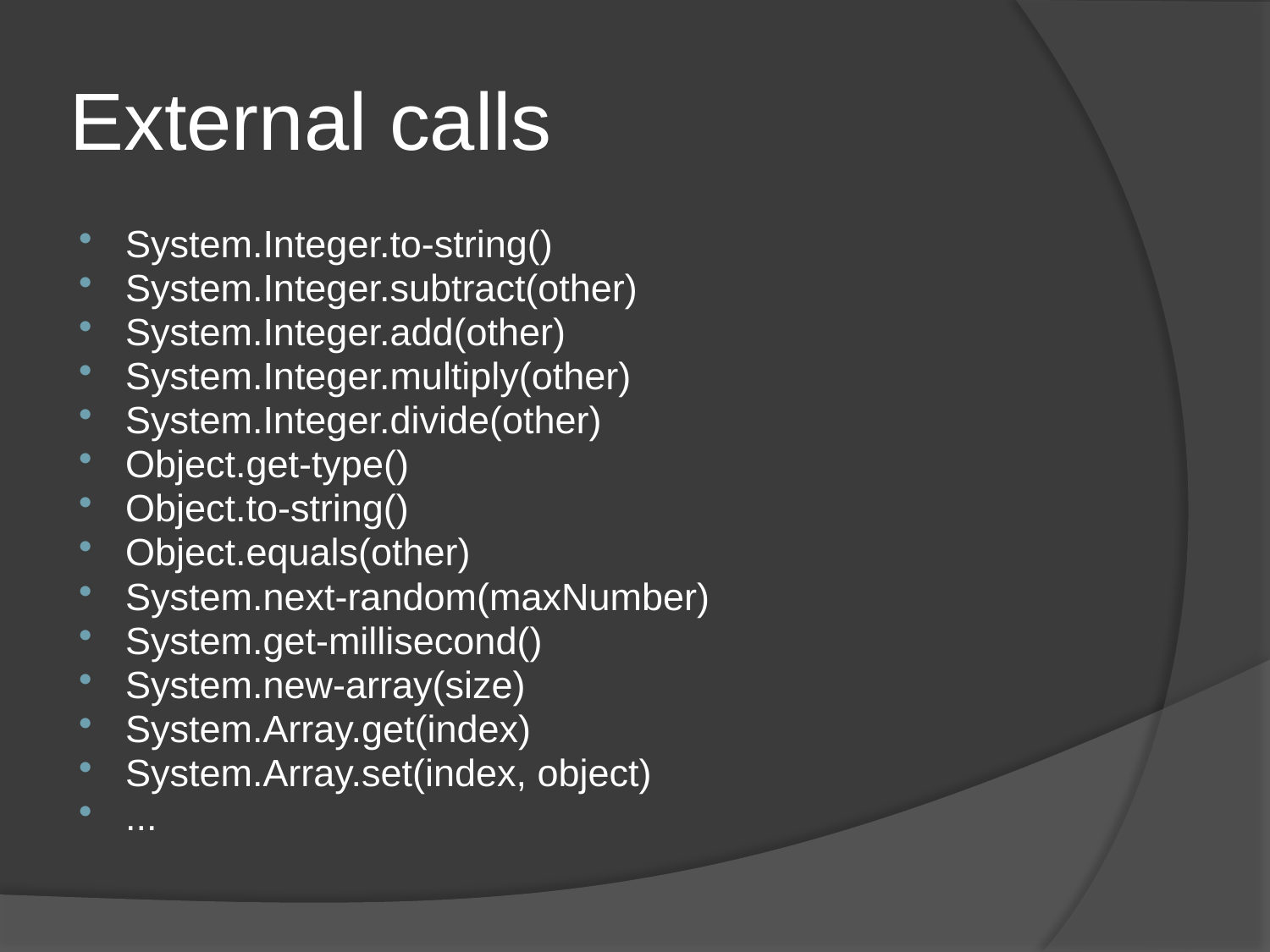

# External calls
System.Integer.to-string()
System.Integer.subtract(other)
System.Integer.add(other)
System.Integer.multiply(other)
System.Integer.divide(other)
Object.get-type()
Object.to-string()
Object.equals(other)
System.next-random(maxNumber)
System.get-millisecond()
System.new-array(size)
System.Array.get(index)
System.Array.set(index, object)
...